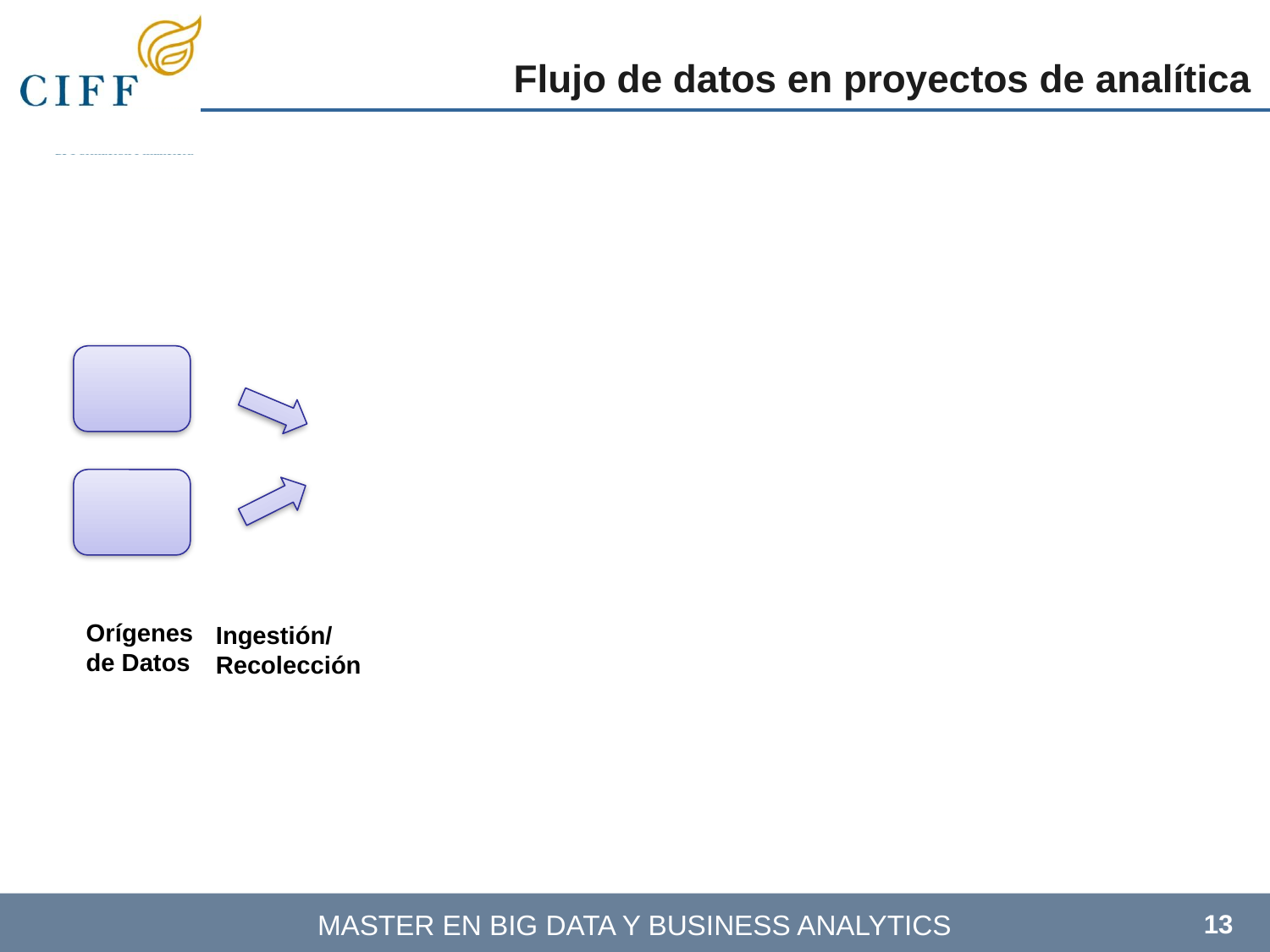

Flujo de datos en proyectos de analítica

Orígenes de Datos
Ingestión/Recolección
13